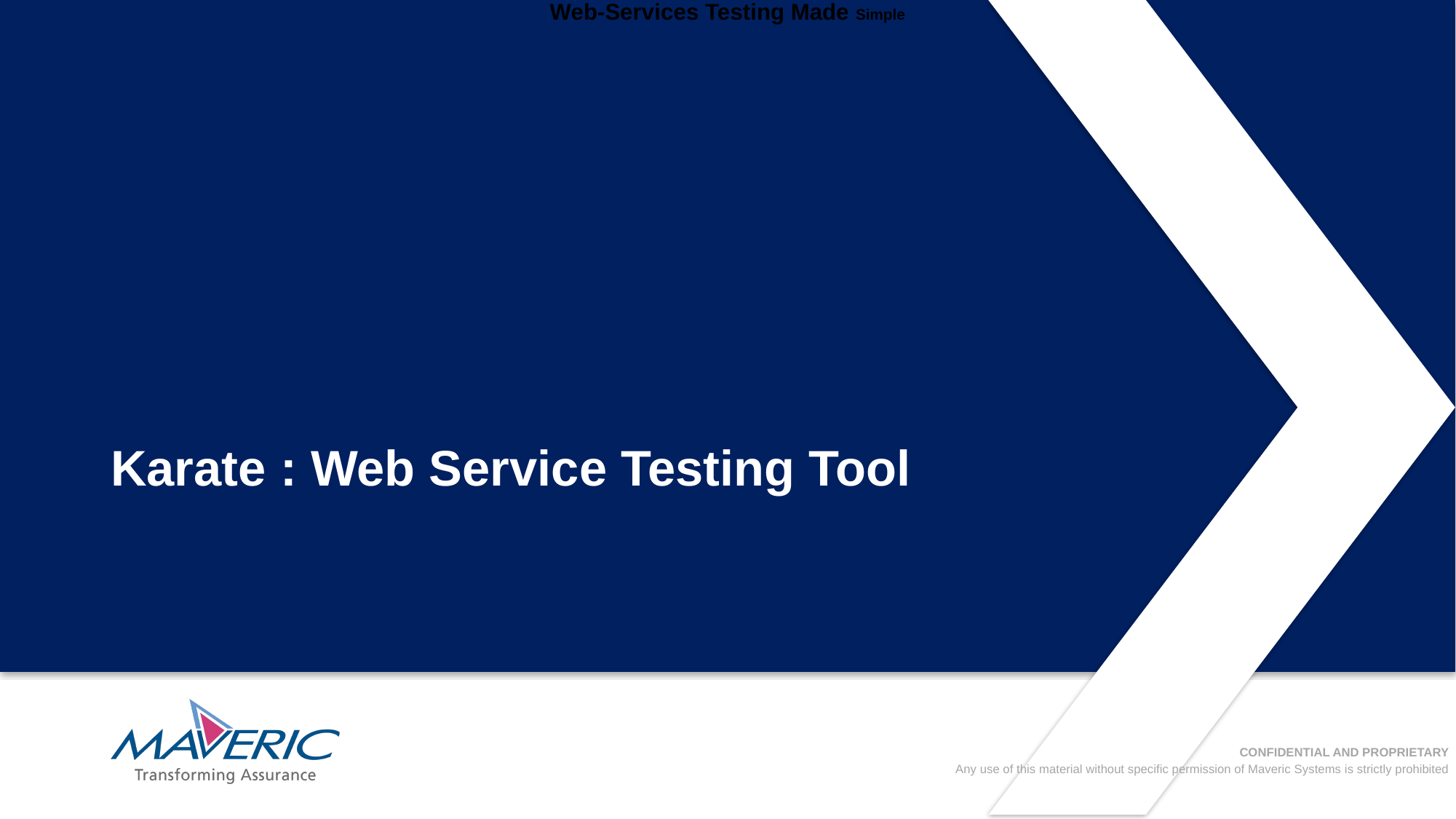

Web-Services Testing Made Simple

# Karate : Web Service Testing Tool